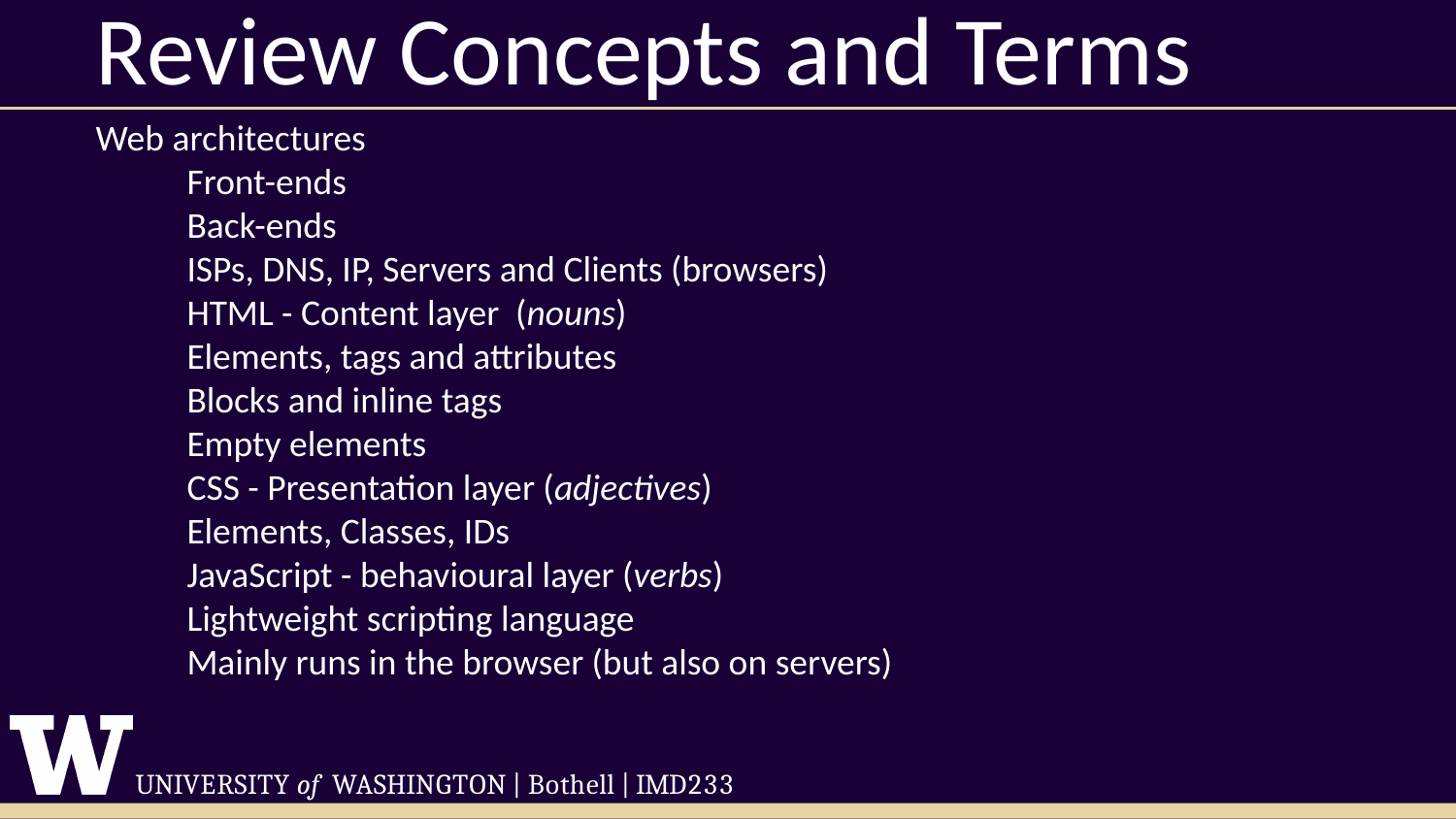

# Review Concepts and Terms
Web architectures
Front-ends
Back-ends
ISPs, DNS, IP, Servers and Clients (browsers)
HTML - Content layer  (nouns)
Elements, tags and attributes
Blocks and inline tags
Empty elements
CSS - Presentation layer (adjectives)
Elements, Classes, IDs
JavaScript - behavioural layer (verbs)
Lightweight scripting language
Mainly runs in the browser (but also on servers)